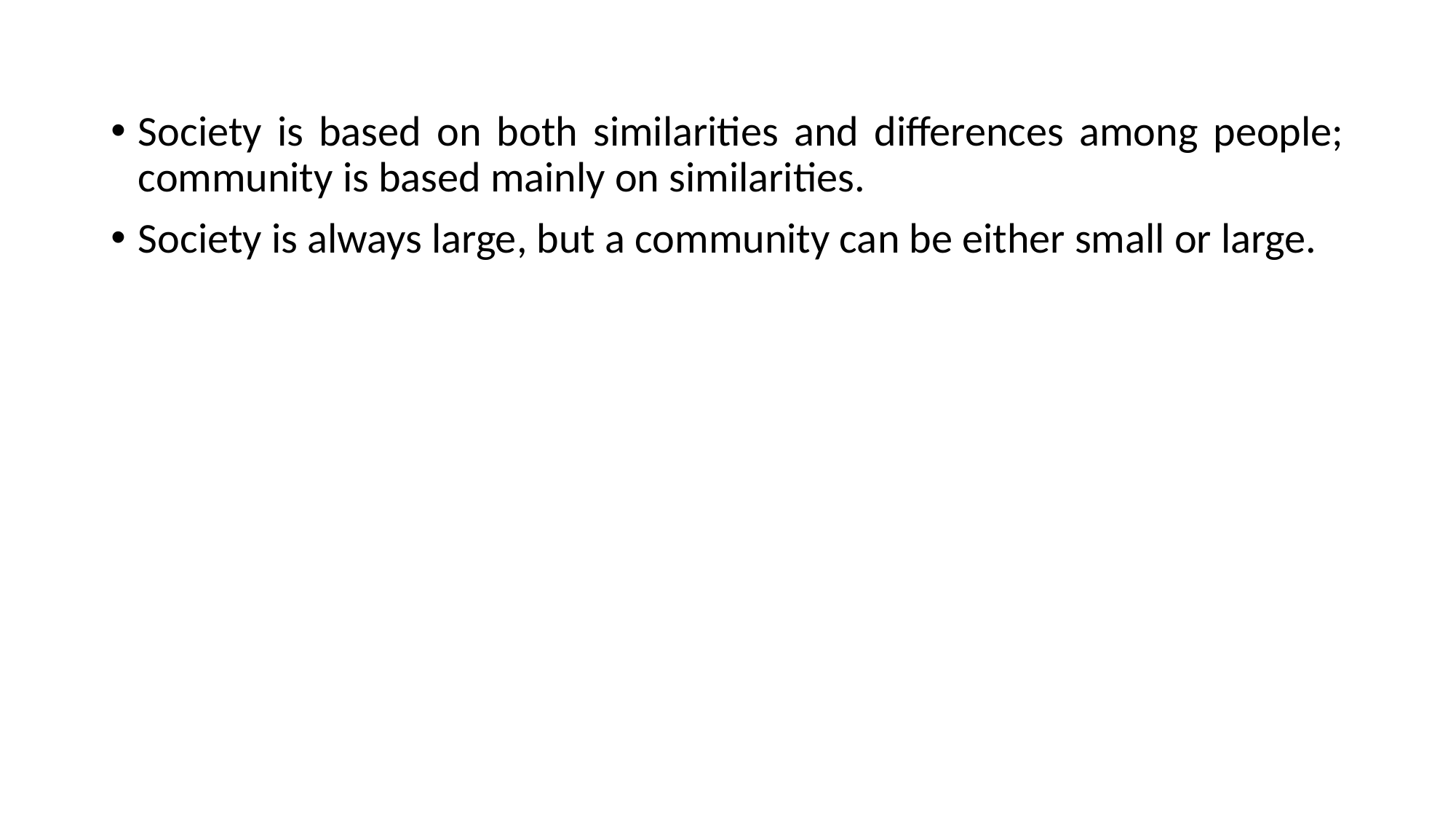

Society is based on both similarities and differences among people; community is based mainly on similarities.
Society is always large, but a community can be either small or large.